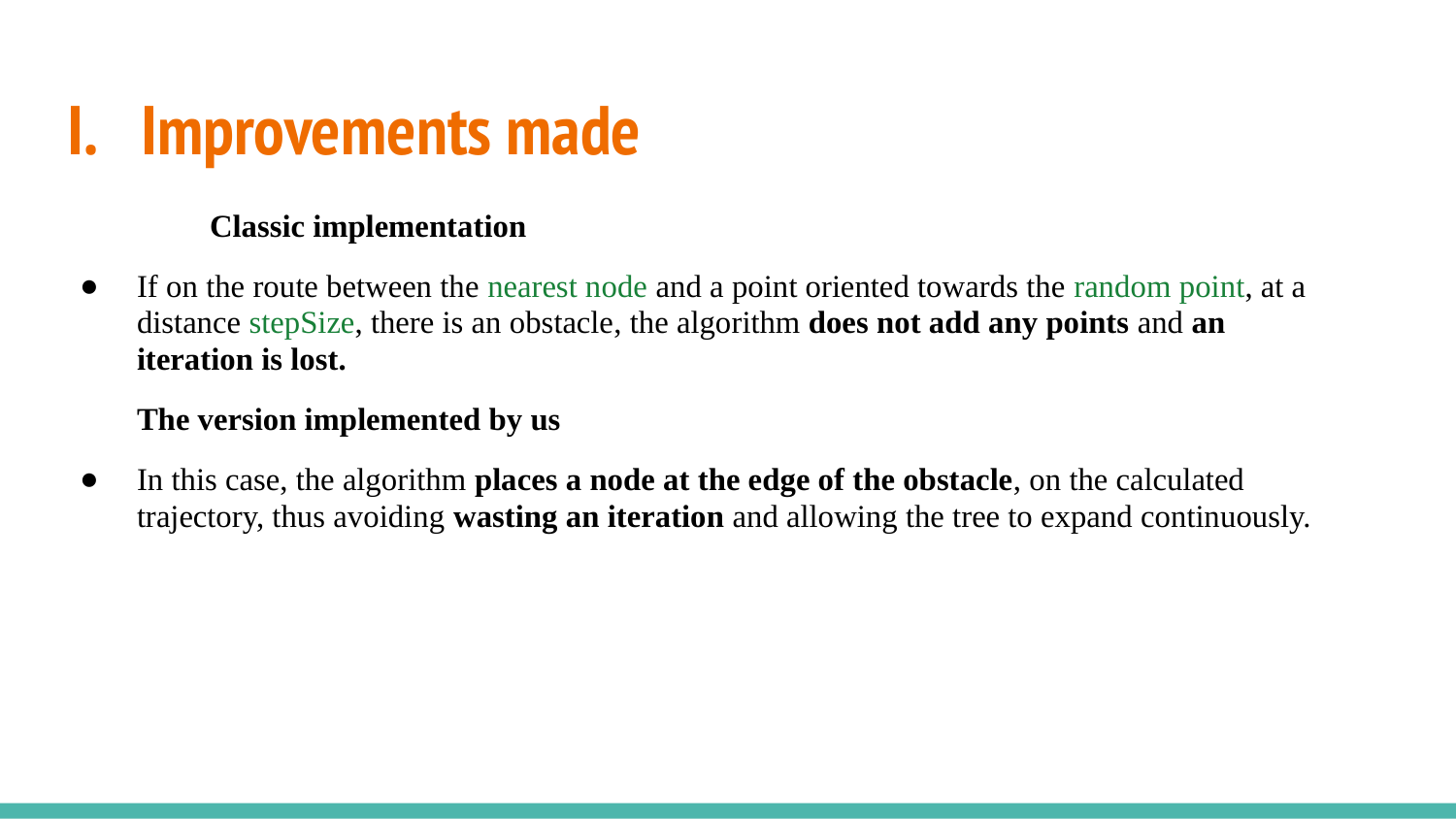

# Improvements made
	Classic implementation
If on the route between the nearest node and a point oriented towards the random point, at a distance stepSize, there is an obstacle, the algorithm does not add any points and an iteration is lost.
The version implemented by us
In this case, the algorithm places a node at the edge of the obstacle, on the calculated trajectory, thus avoiding wasting an iteration and allowing the tree to expand continuously.